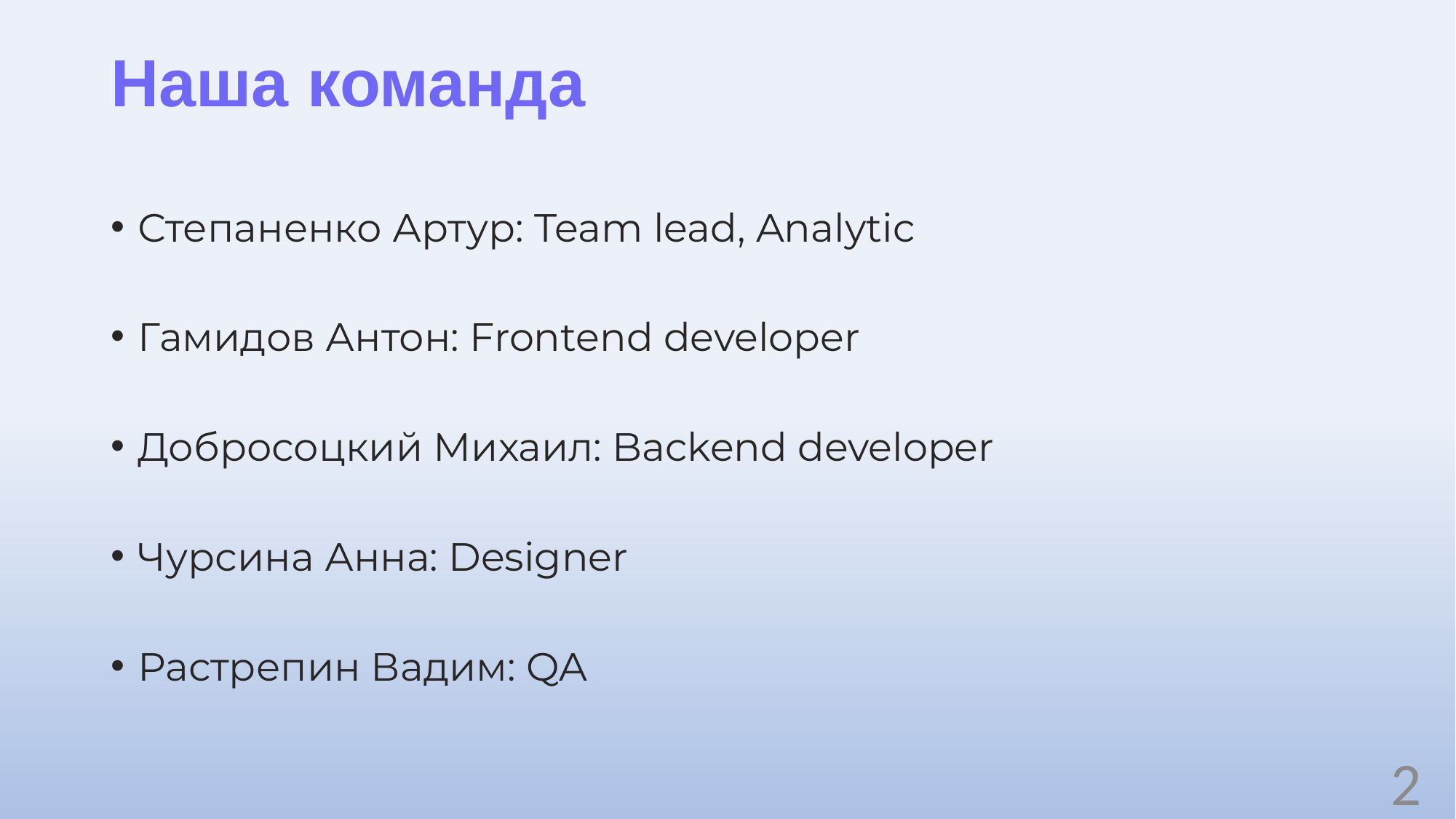

# Наша команда
Степаненко Артур: Team lead, Analytic
Гамидов Антон: Frontend developer
Добросоцкий Михаил: Backend developer
Чурсина Анна: Designer
Растрепин Вадим: QA
2